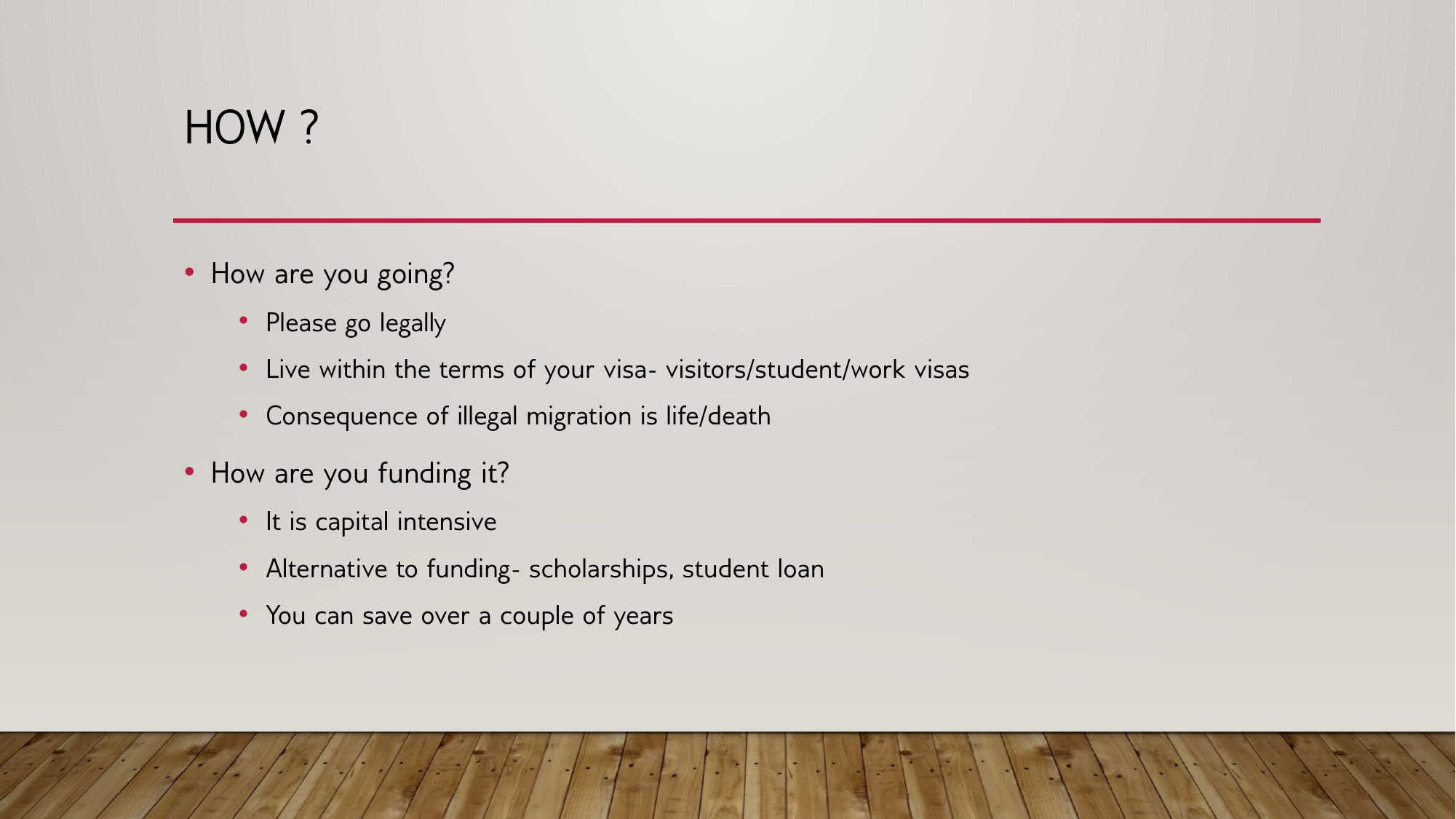

# How ?
How are you going?
Please go legally
Live within the terms of your visa- visitors/student/work visas
Consequence of illegal migration is life/death
How are you funding it?
It is capital intensive
Alternative to funding- scholarships, student loan
You can save over a couple of years